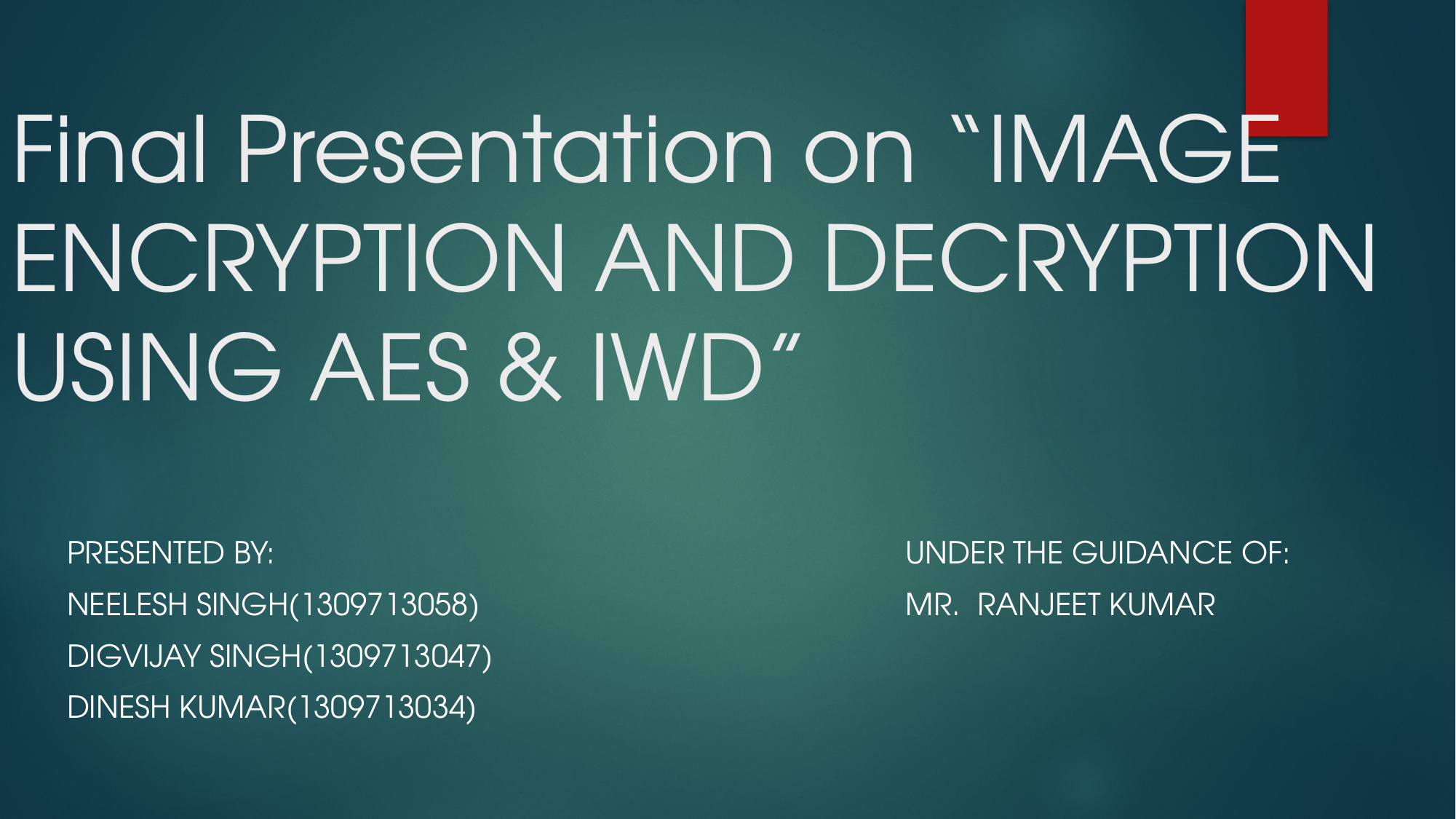

# Final Presentation on “IMAGE  ENCRYPTION AND DECRYPTION  USING AES & IWD”

PRESENTED BY:               		                                   UNDER THE GUIDANCE OF:
Neelesh Singh(1309713058)			                      Mr.  RANJEET KUMAR
Digvijay Singh(1309713047)
Dinesh Kumar(1309713034)